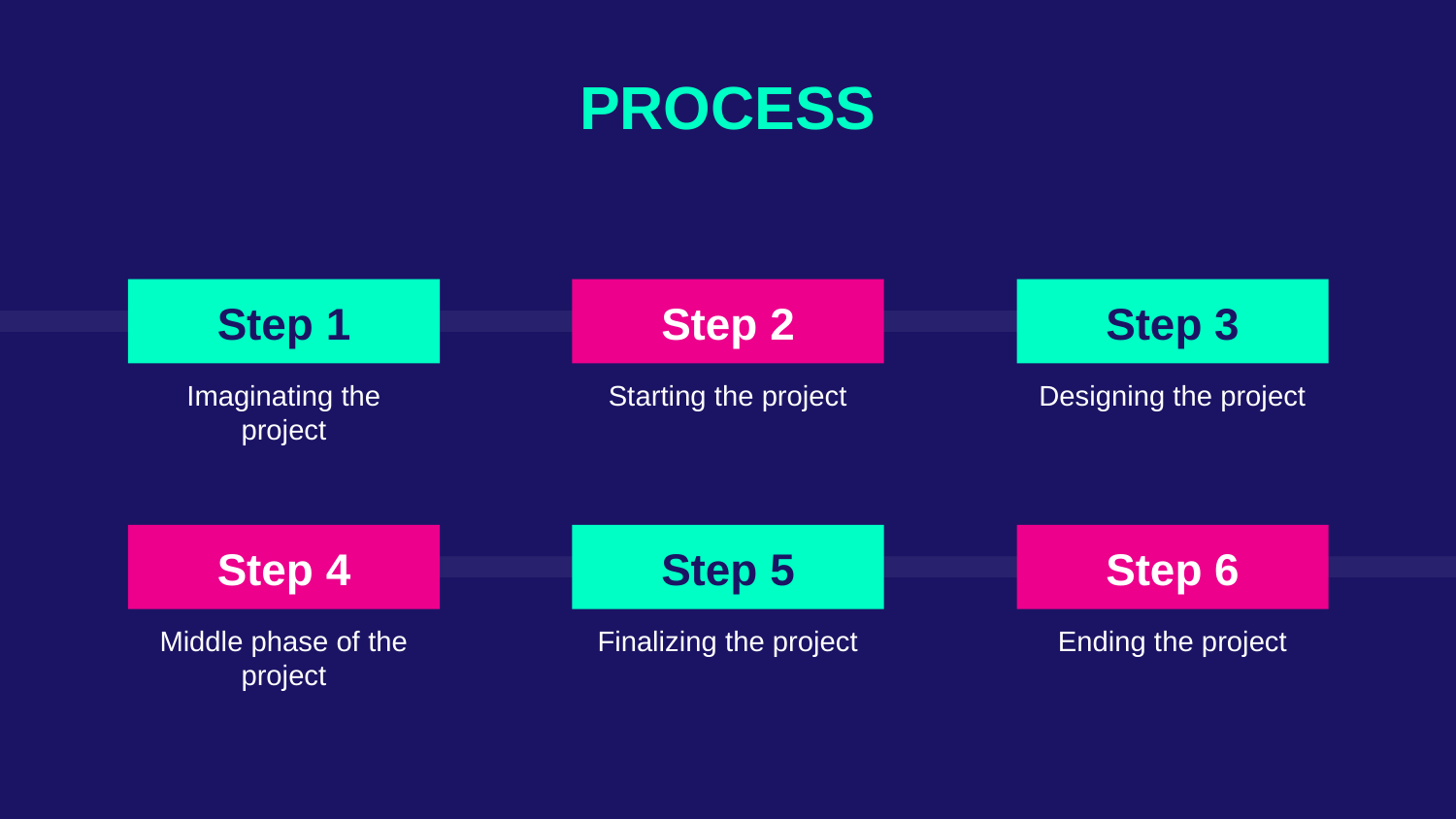

PROCESS
Step 1
Step 2
# Step 3
Imaginating the project

Starting the project
Designing the project
Step 4
Step 5
Step 6
Middle phase of the project
Finalizing the project
Ending the project